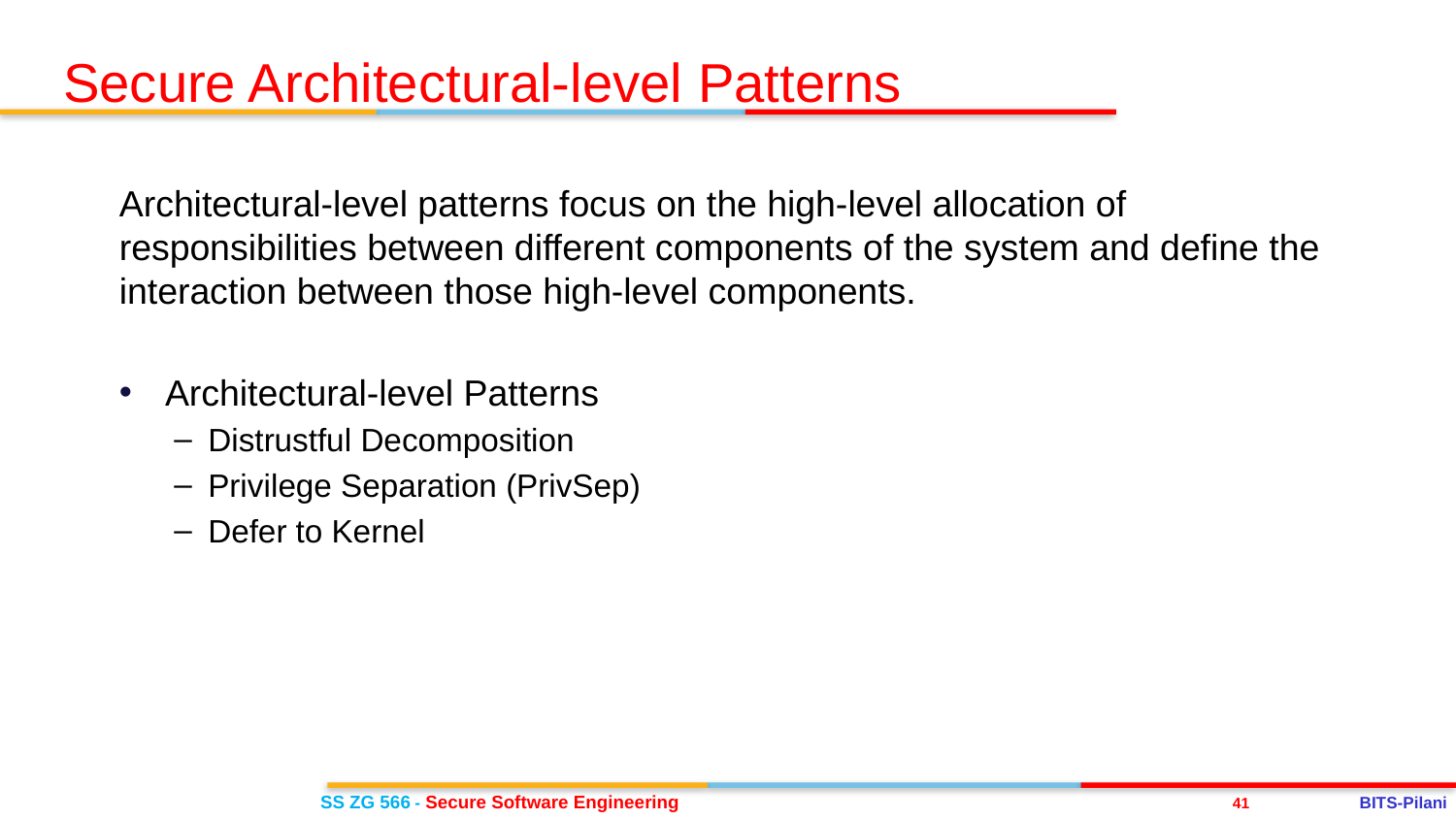

Secure Architectural-level Patterns
Architectural-level patterns focus on the high-level allocation of responsibilities between different components of the system and define the interaction between those high-level components.

Architectural-level Patterns
Distrustful Decomposition
Privilege Separation (PrivSep)
Defer to Kernel